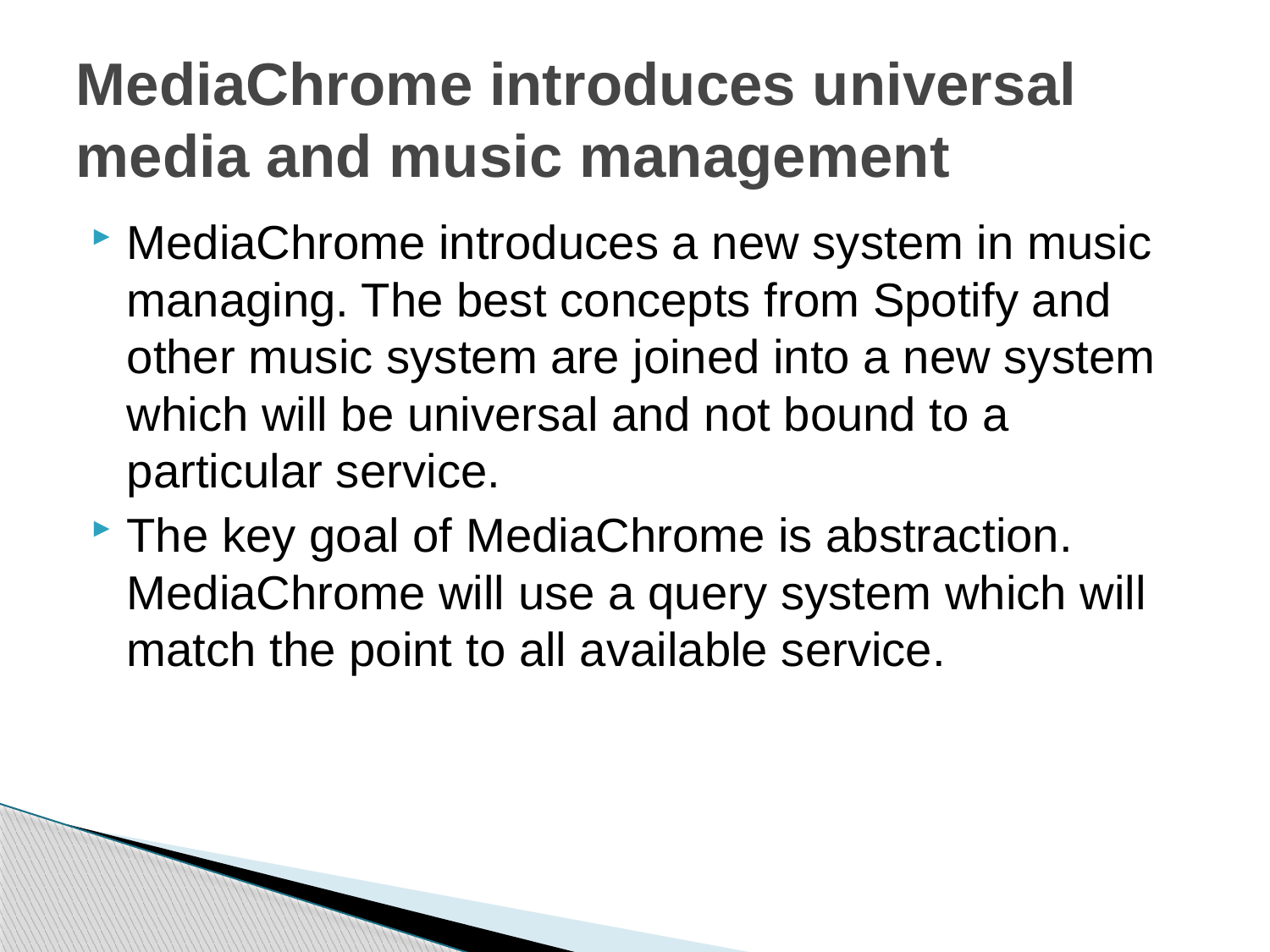

# MediaChrome introduces universal media and music management
MediaChrome introduces a new system in music managing. The best concepts from Spotify and other music system are joined into a new system which will be universal and not bound to a particular service.
The key goal of MediaChrome is abstraction. MediaChrome will use a query system which will match the point to all available service.